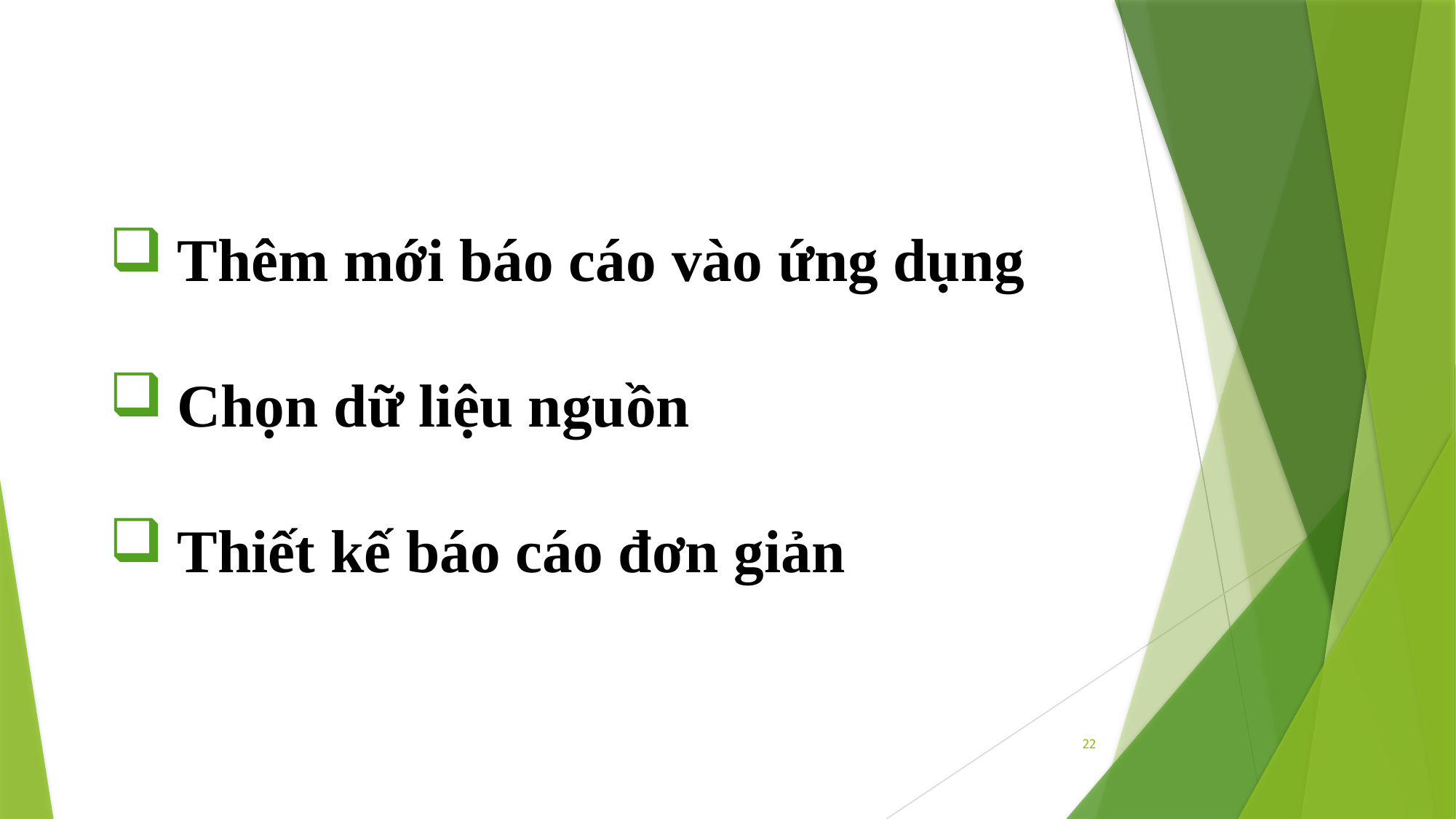

Thêm mới báo cáo vào ứng dụng
Chọn dữ liệu nguồn
Thiết kế báo cáo đơn giản
22